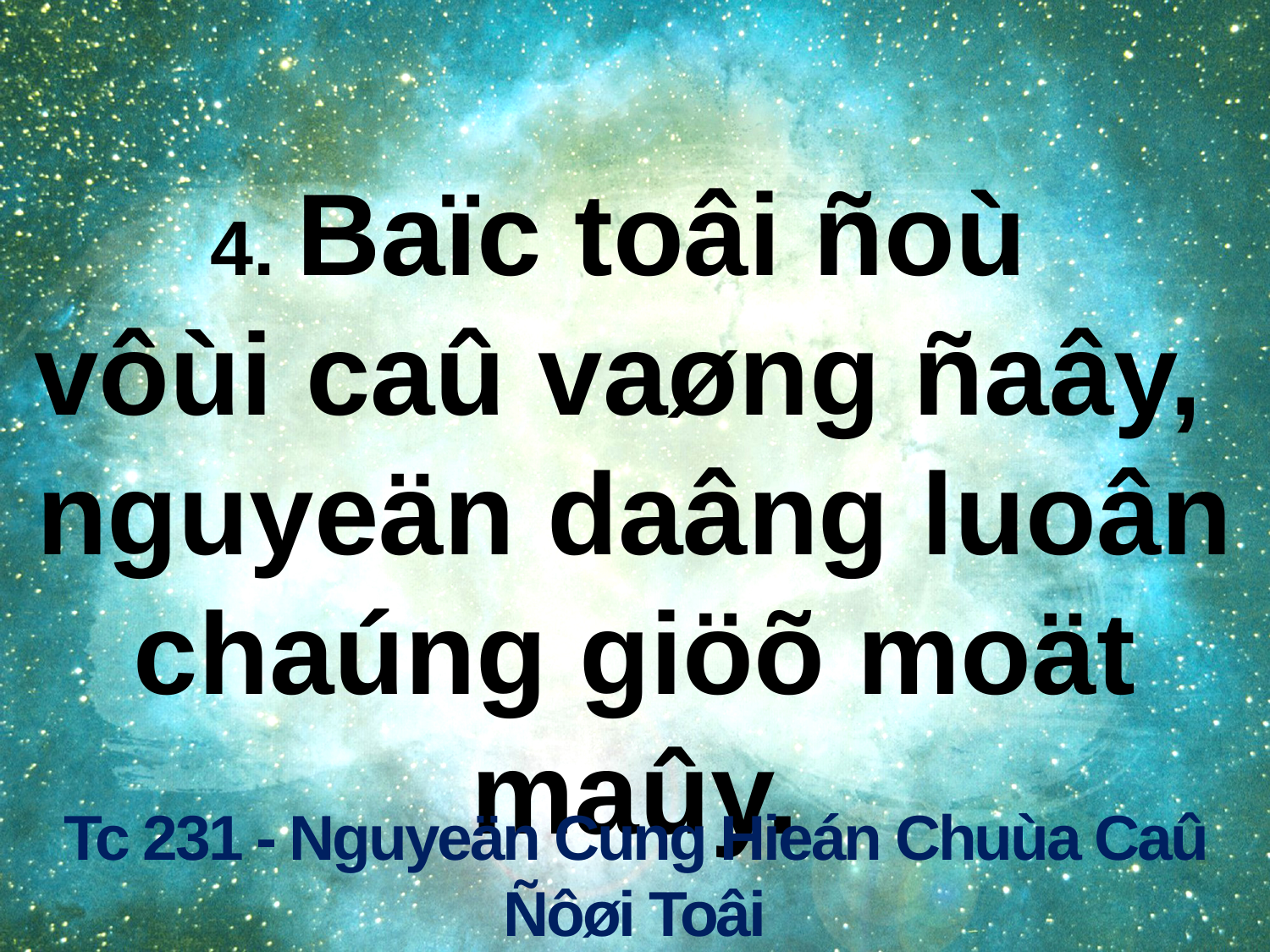

4. Baïc toâi ñoù
vôùi caû vaøng ñaây,
nguyeän daâng luoân chaúng giöõ moät maûy.
Tc 231 - Nguyeän Cung Hieán Chuùa Caû Ñôøi Toâi